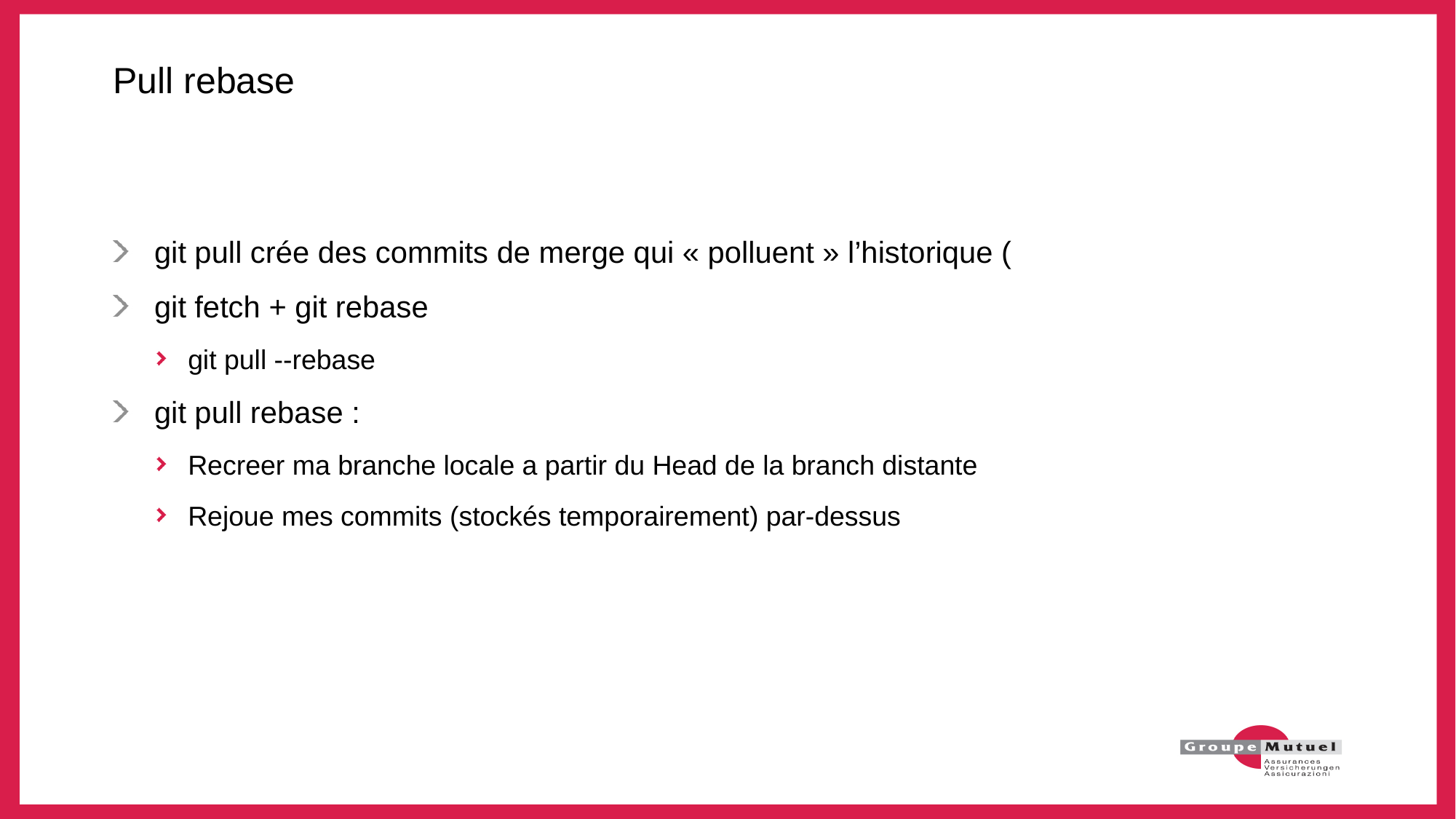

# Pull rebase
git pull crée des commits de merge qui « polluent » l’historique (
git fetch + git rebase
git pull --rebase
git pull rebase :
Recreer ma branche locale a partir du Head de la branch distante
Rejoue mes commits (stockés temporairement) par-dessus